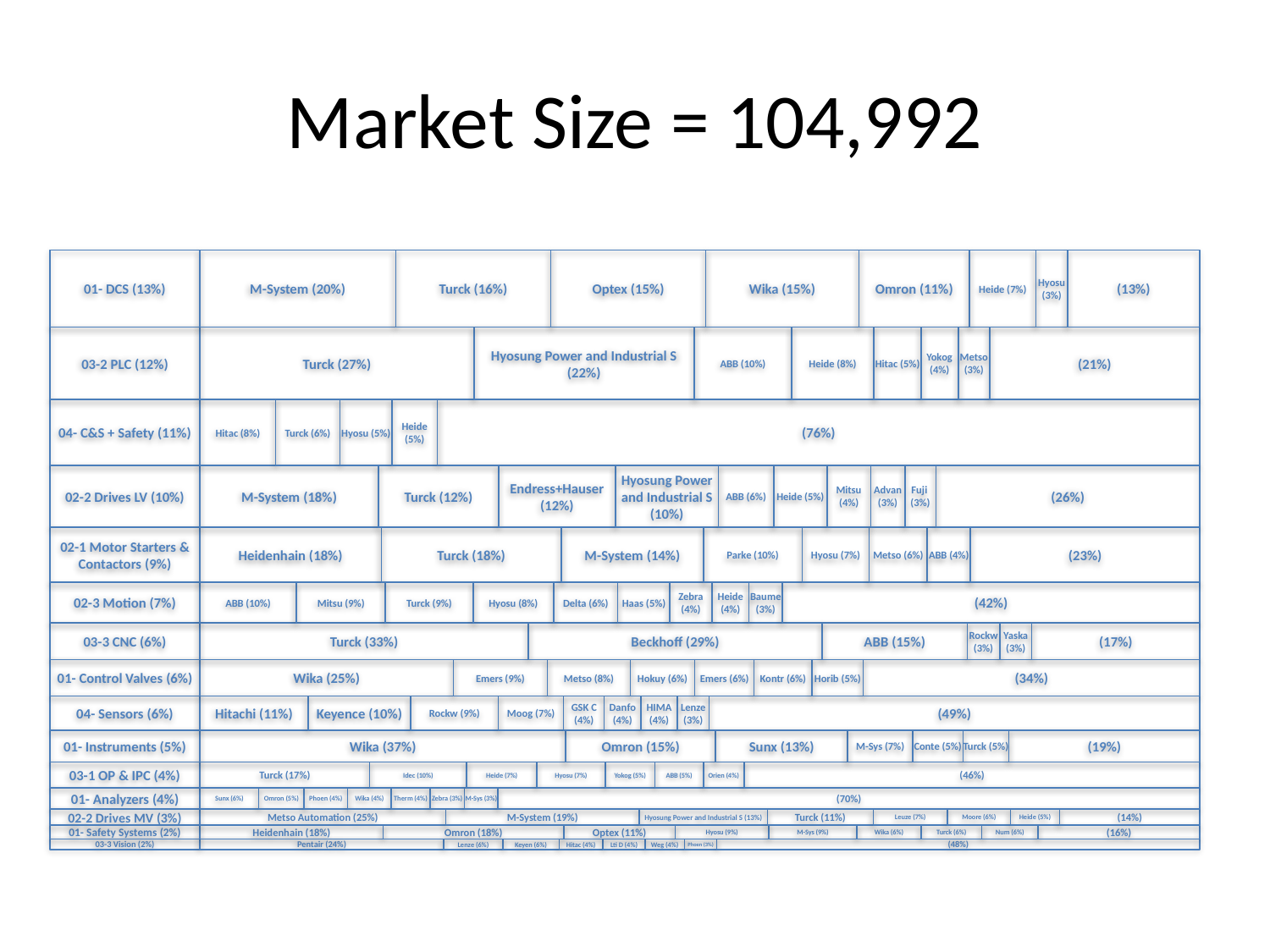

# Market Size = 104,992
01- DCS (13%)
M-System (20%)
Turck (16%)
Optex (15%)
Wika (15%)
Omron (11%)
Heide (7%)
Hyosu (3%)
(13%)
03-2 PLC (12%)
Turck (27%)
Hyosung Power and Industrial S (22%)
ABB (10%)
Heide (8%)
Hitac (5%)
Yokog (4%)
Metso (3%)
(21%)
04- C&S + Safety (11%)
Hitac (8%)
Turck (6%)
Hyosu (5%)
Heide (5%)
(76%)
02-2 Drives LV (10%)
M-System (18%)
Turck (12%)
Endress+Hauser (12%)
Hyosung Power and Industrial S (10%)
ABB (6%)
Heide (5%)
Mitsu (4%)
Advan (3%)
Fuji  (3%)
(26%)
02-1 Motor Starters & Contactors (9%)
Heidenhain (18%)
Turck (18%)
M-System (14%)
Parke (10%)
Hyosu (7%)
Metso (6%)
ABB (4%)
(23%)
02-3 Motion (7%)
ABB (10%)
Mitsu (9%)
Turck (9%)
Hyosu (8%)
Delta (6%)
Haas (5%)
Zebra (4%)
Heide (4%)
Baume (3%)
(42%)
03-3 CNC (6%)
Turck (33%)
Beckhoff (29%)
ABB (15%)
Rockw (3%)
Yaska (3%)
(17%)
01- Control Valves (6%)
Wika (25%)
Emers (9%)
Metso (8%)
Hokuy (6%)
Emers (6%)
Kontr (6%)
Horib (5%)
(34%)
04- Sensors (6%)
Hitachi (11%)
Keyence (10%)
Rockw (9%)
Moog (7%)
GSK C (4%)
Danfo (4%)
HIMA (4%)
Lenze (3%)
(49%)
01- Instruments (5%)
Wika (37%)
Omron (15%)
Sunx (13%)
M-Sys (7%)
Conte (5%)
Turck (5%)
(19%)
03-1 OP & IPC (4%)
Turck (17%)
Idec (10%)
Heide (7%)
Hyosu (7%)
Yokog (5%)
ABB (5%)
Orien (4%)
(46%)
01- Analyzers (4%)
Sunx (6%)
Omron (5%)
Phoen (4%)
Wika (4%)
Therm (4%)
Zebra (3%)
M-Sys (3%)
(70%)
02-2 Drives MV (3%)
Metso Automation (25%)
M-System (19%)
Hyosung Power and Industrial S (13%)
Turck (11%)
Leuze (7%)
Moore (6%)
Heide (5%)
(14%)
01- Safety Systems (2%)
Heidenhain (18%)
Omron (18%)
Optex (11%)
Hyosu (9%)
M-Sys (9%)
Wika (6%)
Turck (6%)
Num (6%)
(16%)
03-3 Vision (2%)
Pentair (24%)
Lenze (6%)
Keyen (6%)
Hitac (4%)
Lti D (4%)
Weg (4%)
Phoen (3%)
(48%)